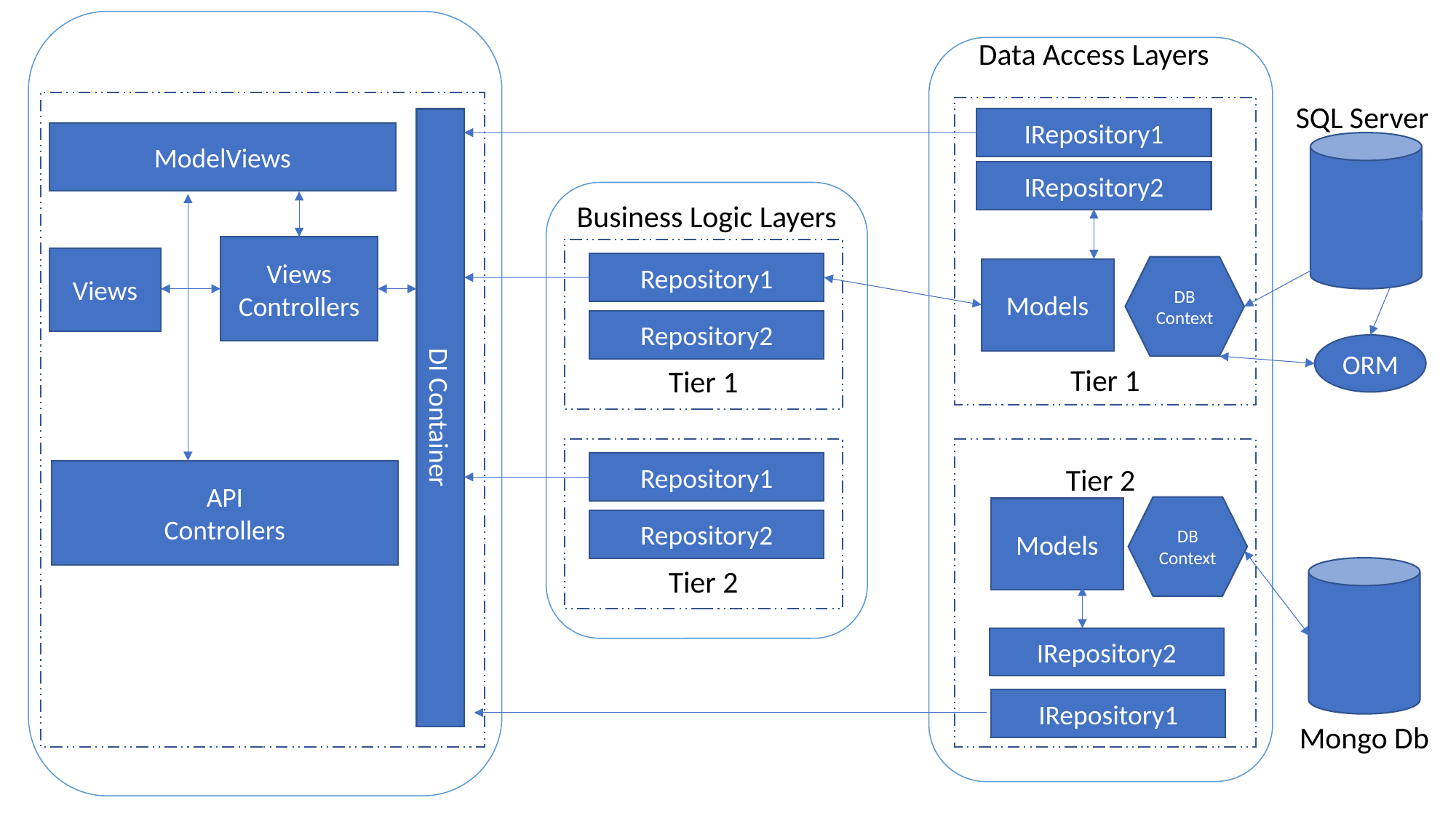

Data Access Layers
SQL Server

IRepository1
ModelViews

IRepository2

Business Logic Layers
Views
Controllers

Views

Repository1
DB Context
Models
Repository2
ORM
Tier 1
Tier 1
DI Container

Repository1
Tier 2
API
Controllers
DB Context
Models
Repository2
Tier 2

IRepository2
IRepository1
Mongo Db